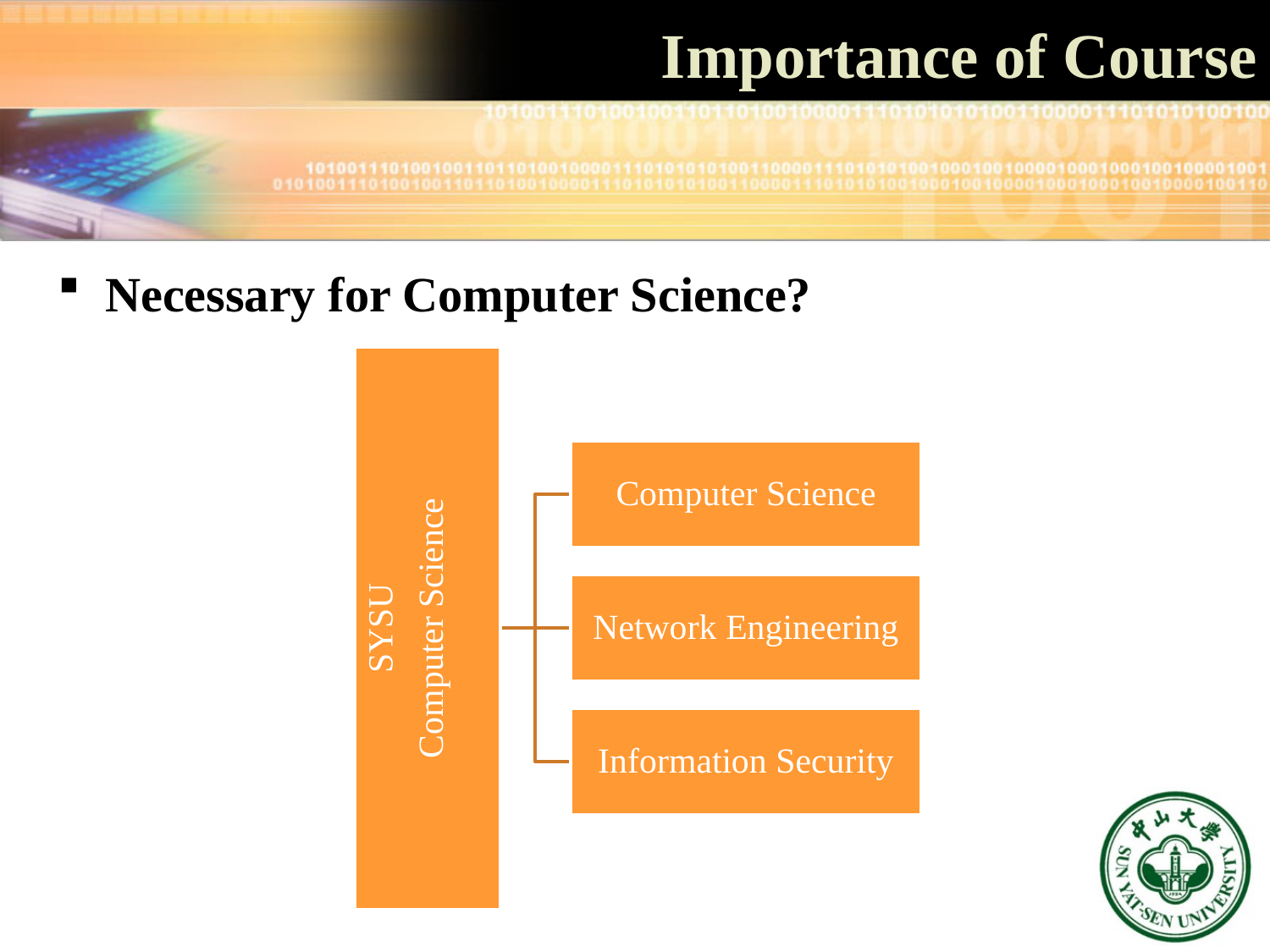

# Importance of Course
Necessary for Computer Science?

SYSU
Computer Science

Computer Science
Network Engineering
Information Security